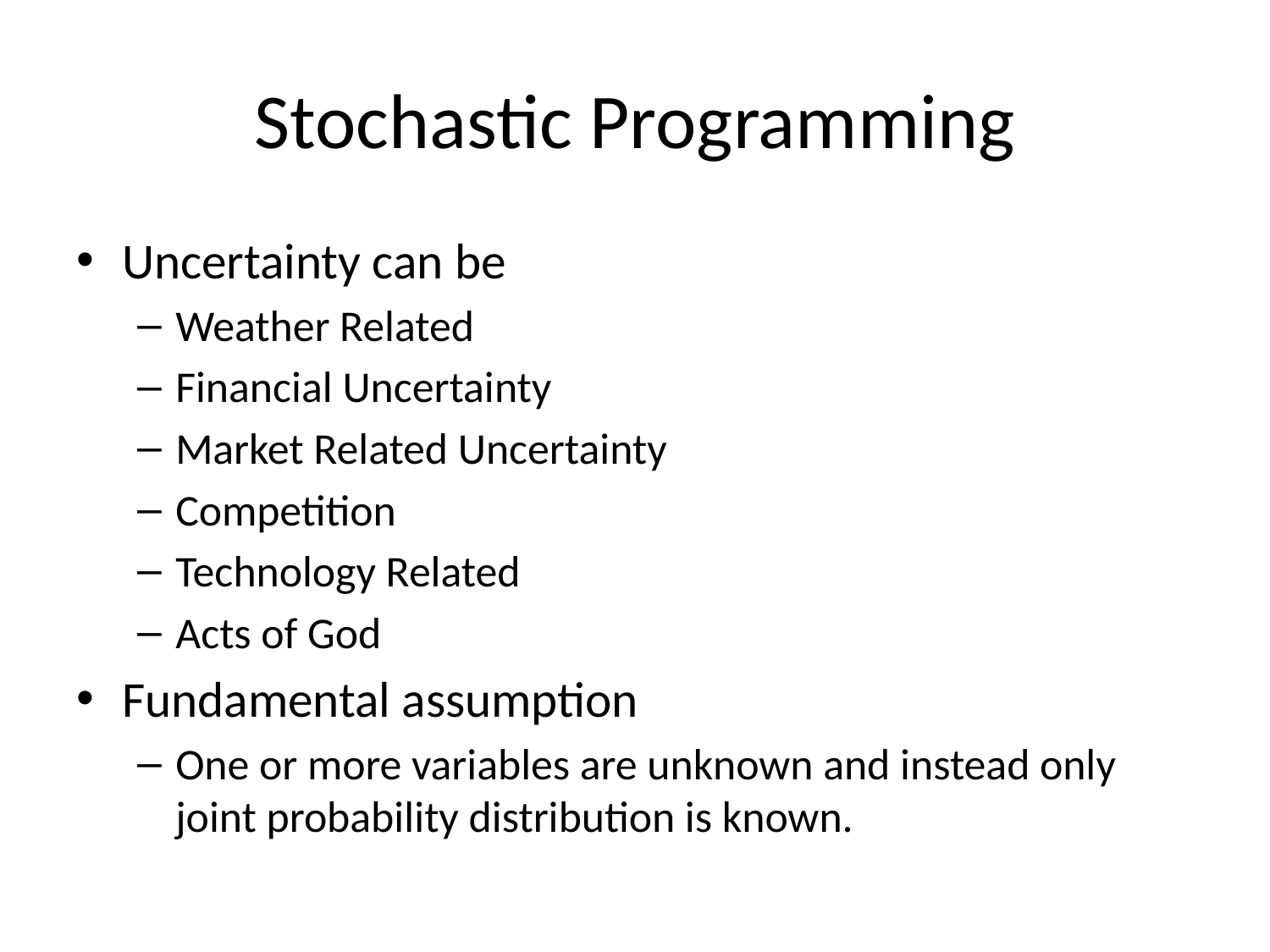

# Stochastic Programming
Uncertainty can be
Weather Related
Financial Uncertainty
Market Related Uncertainty
Competition
Technology Related
Acts of God
Fundamental assumption
One or more variables are unknown and instead only joint probability distribution is known.